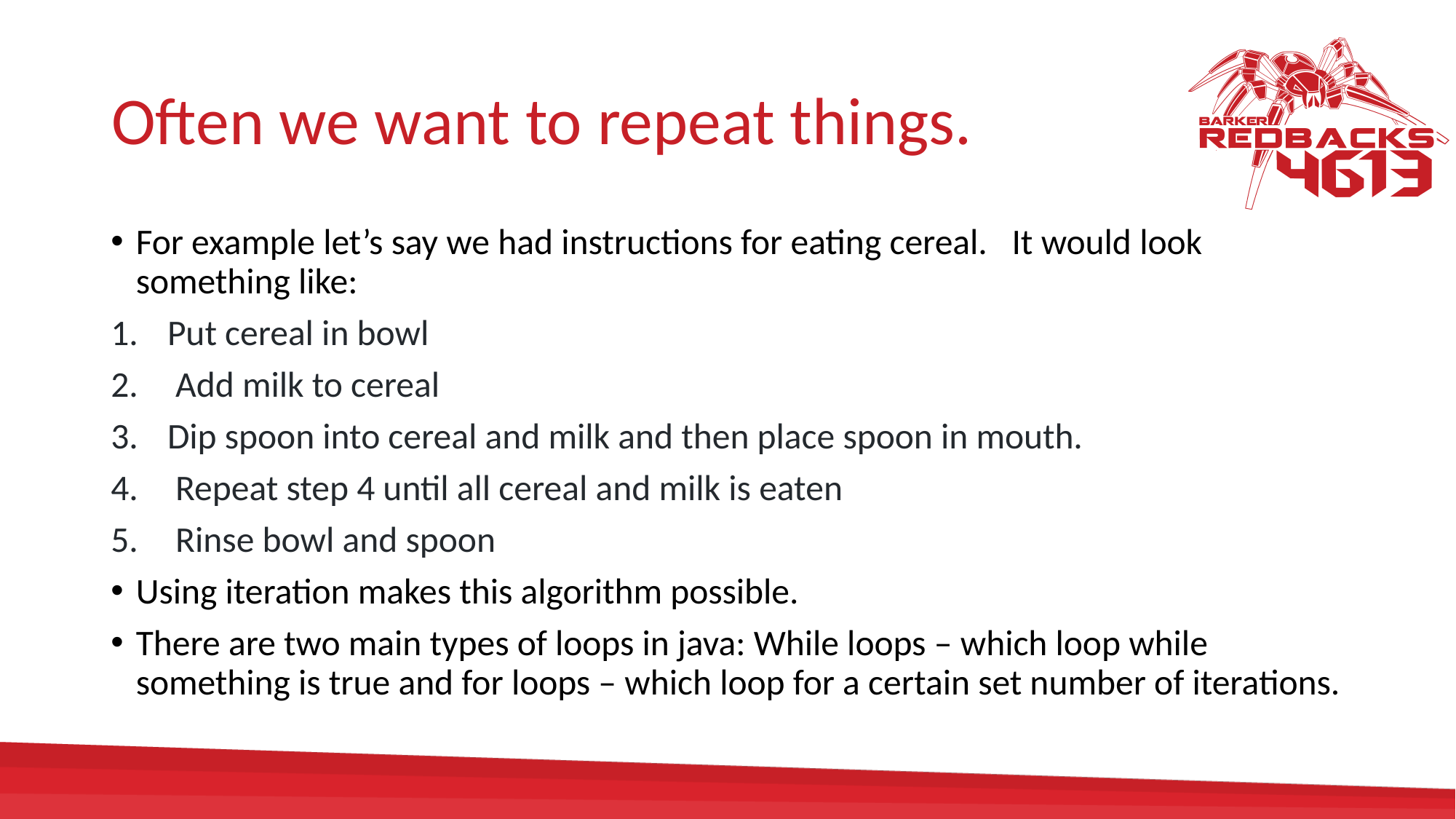

# Often we want to repeat things.
For example let’s say we had instructions for eating cereal.   It would look something like:
Put cereal in bowl
 Add milk to cereal
Dip spoon into cereal and milk and then place spoon in mouth.
 Repeat step 4 until all cereal and milk is eaten
 Rinse bowl and spoon
Using iteration makes this algorithm possible.
There are two main types of loops in java: While loops – which loop while something is true and for loops – which loop for a certain set number of iterations.